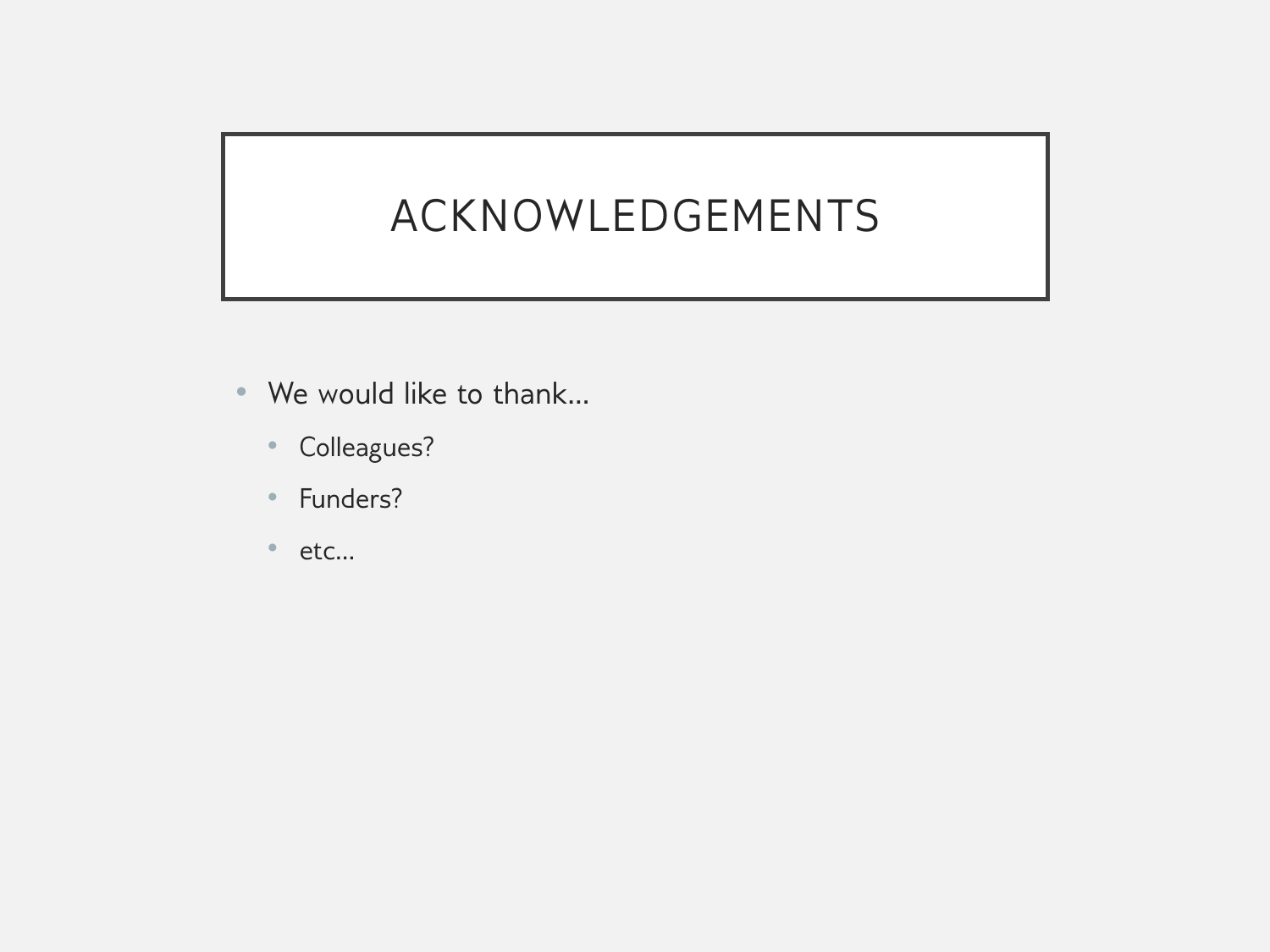

# Acknowledgements
We would like to thank…
Colleagues?
Funders?
etc…